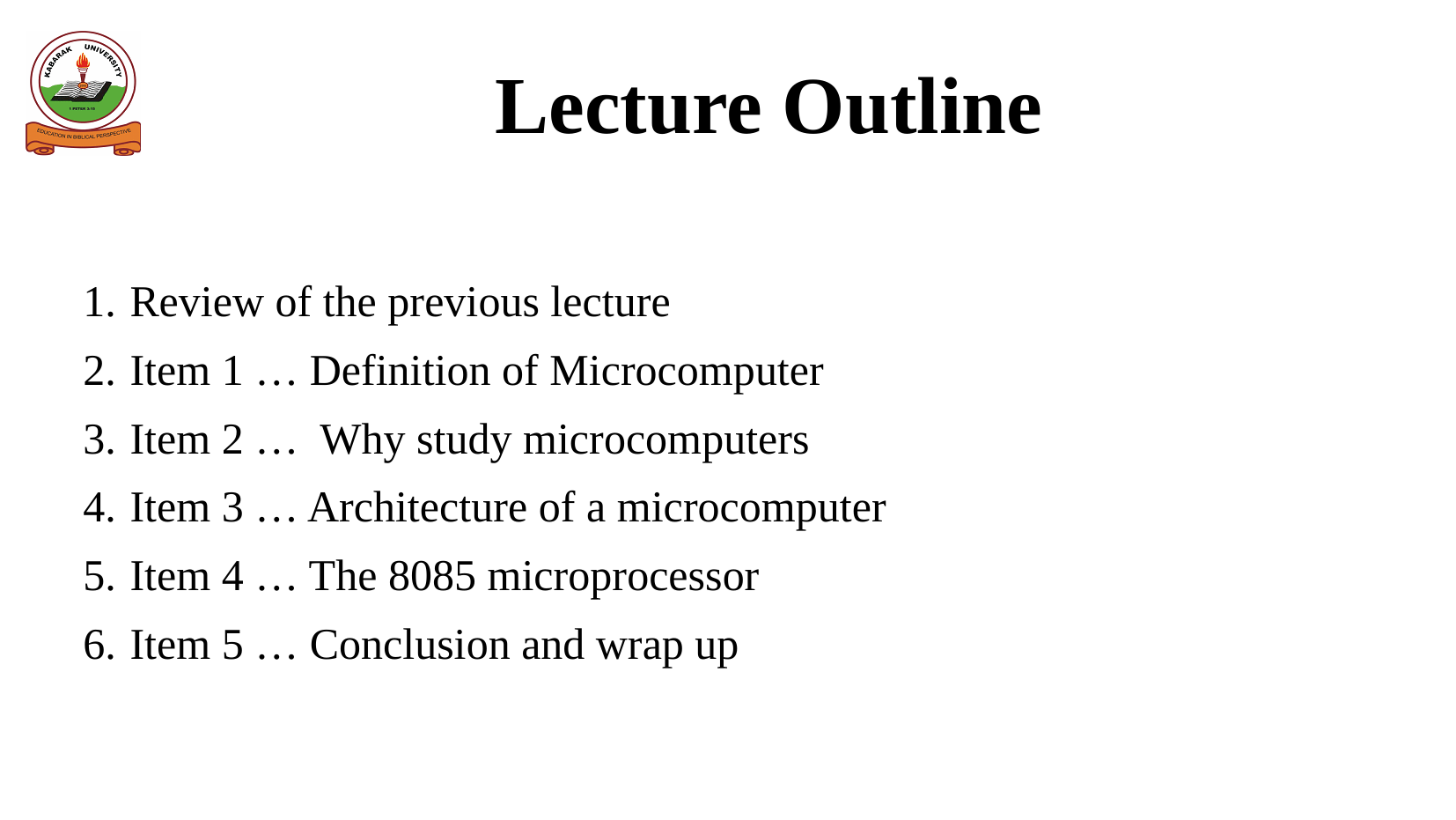

Lecture Outline
Review of the previous lecture
Item 1 … Definition of Microcomputer
Item 2 …  Why study microcomputers
Item 3 … Architecture of a microcomputer
Item 4 … The 8085 microprocessor
Item 5 … Conclusion and wrap up